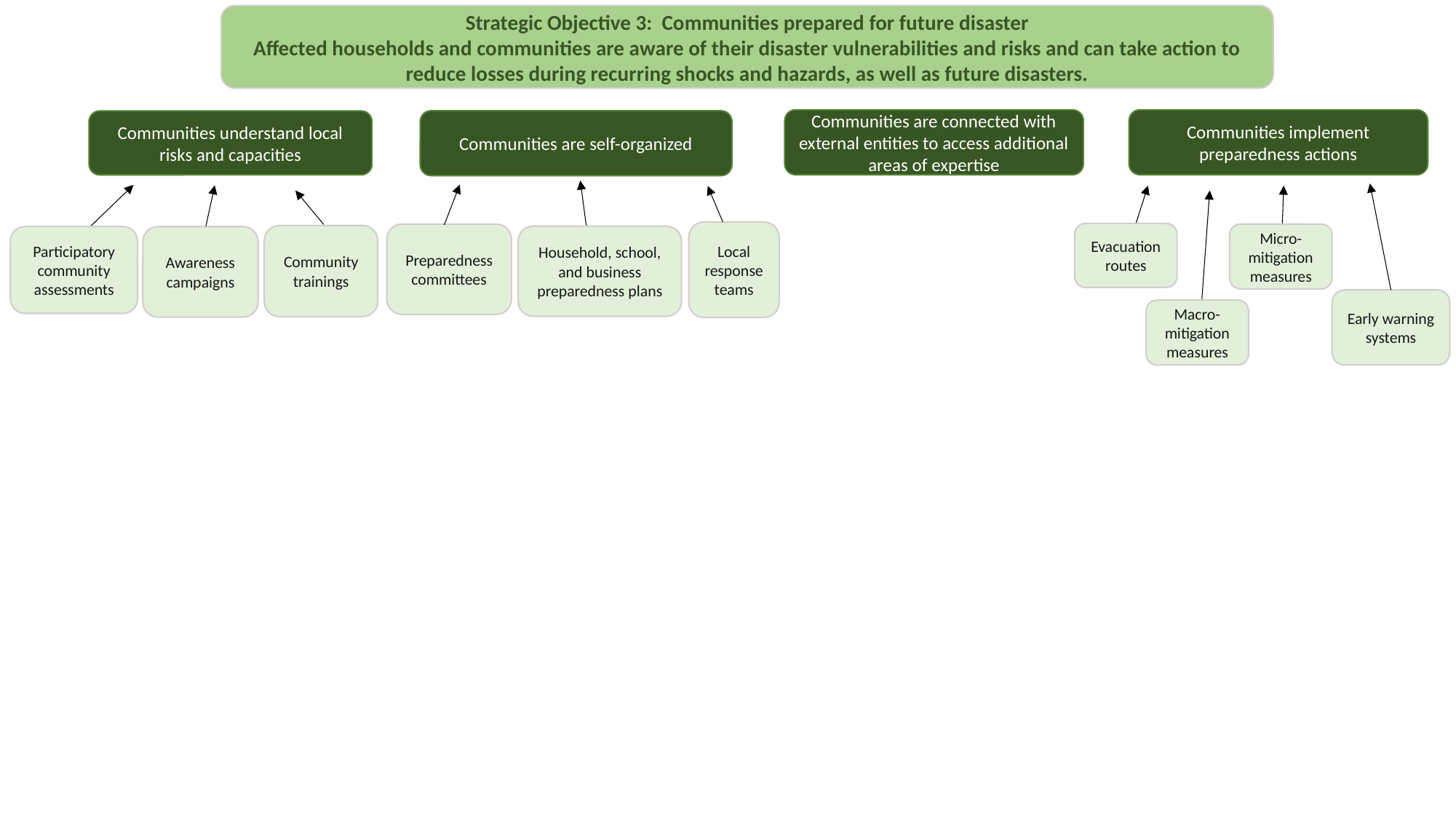

Strategic Objective 3:  Communities prepared for future disaster
Affected households and communities are aware of their disaster vulnerabilities and risks and can take action to reduce losses during recurring shocks and hazards, as well as future disasters.
Communities are connected with external entities to access additional areas of expertise
Communities implement preparedness actions
Communities are self-organized
Communities understand local risks and capacities
Local response teams
Evacuation routes
Micro-mitigation measures
Preparedness committees
Community trainings
Household, school, and business preparedness plans
Participatory community assessments
Awareness campaigns
Early warning systems
Macro-mitigation measures